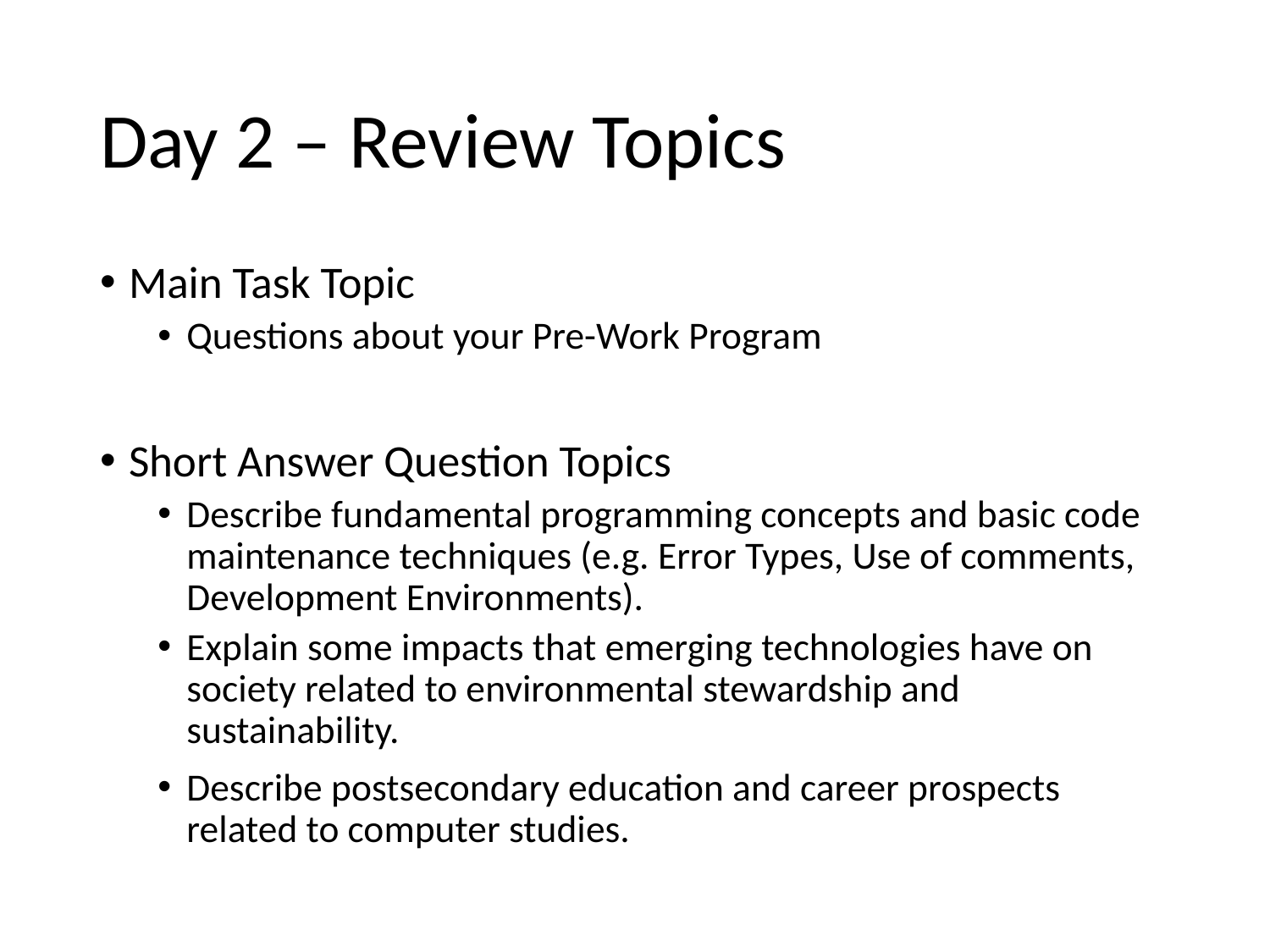

# Day 2 – Review Topics
Main Task Topic
Questions about your Pre-Work Program

Short Answer Question Topics
Describe fundamental programming concepts and basic code maintenance techniques (e.g. Error Types, Use of comments, Development Environments).
Explain some impacts that emerging technologies have on society related to environmental stewardship and sustainability.
Describe postsecondary education and career prospects related to computer studies.